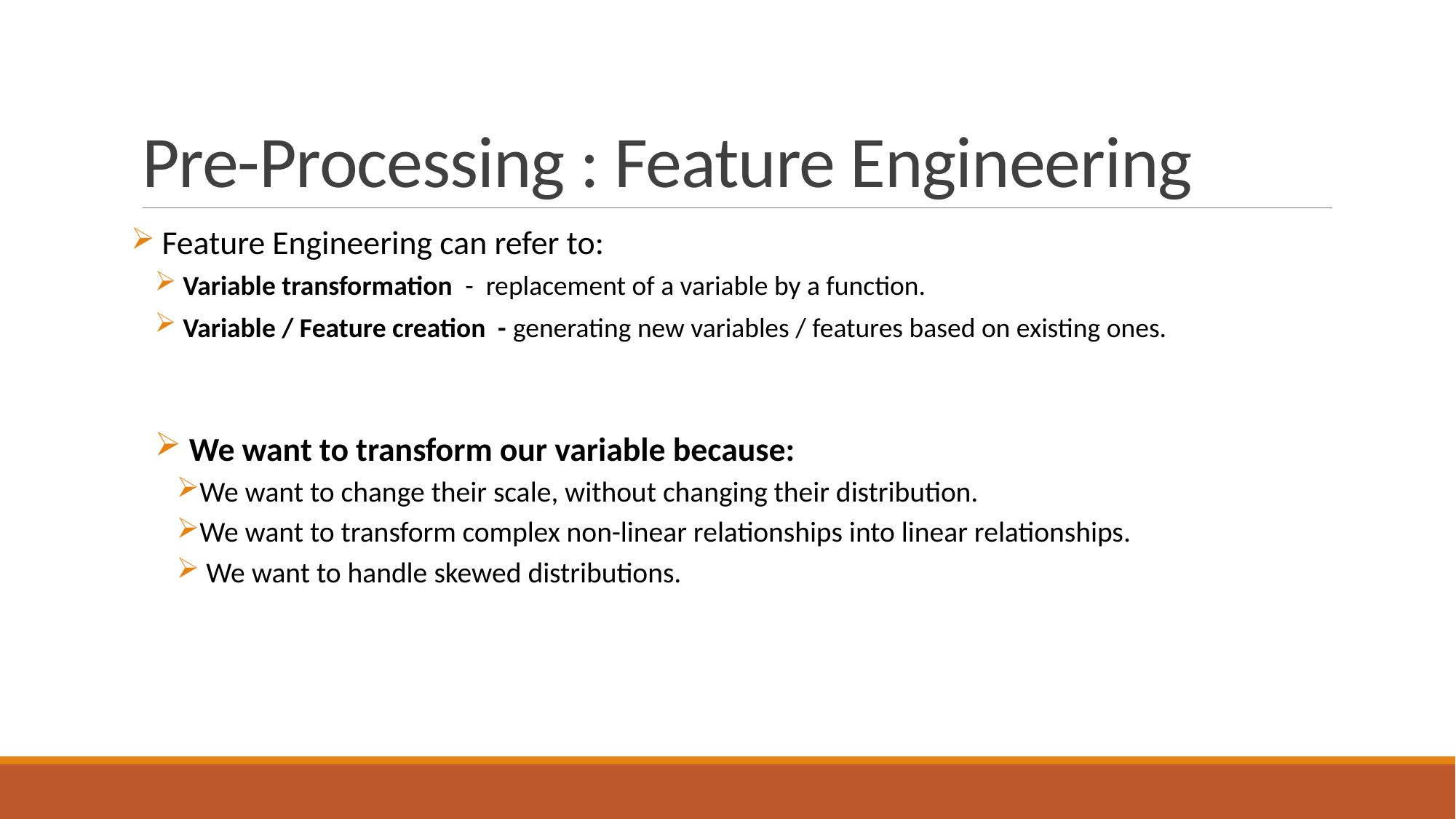

# Pre-Processing : Feature Engineering
 Feature Engineering can refer to:
 Variable transformation  -  replacement of a variable by a function.
 Variable / Feature creation  - generating new variables / features based on existing ones.

 We want to transform our variable because:
We want to change their scale, without changing their distribution.
We want to transform complex non-linear relationships into linear relationships.
 We want to handle skewed distributions.